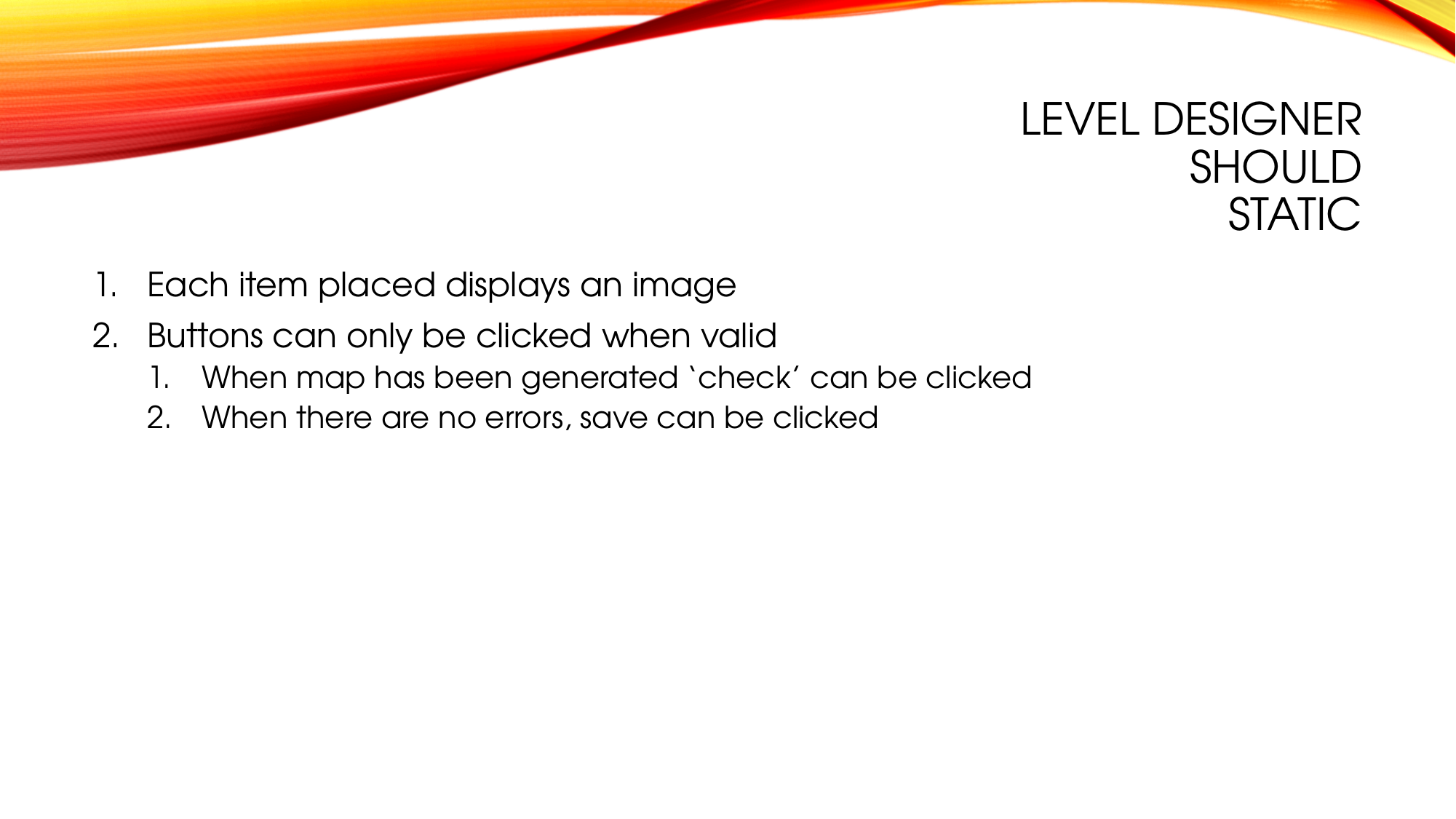

# Level Designer Should Static
Each item placed displays an image
Buttons can only be clicked when valid
When map has been generated ‘check’ can be clicked
When there are no errors, save can be clicked